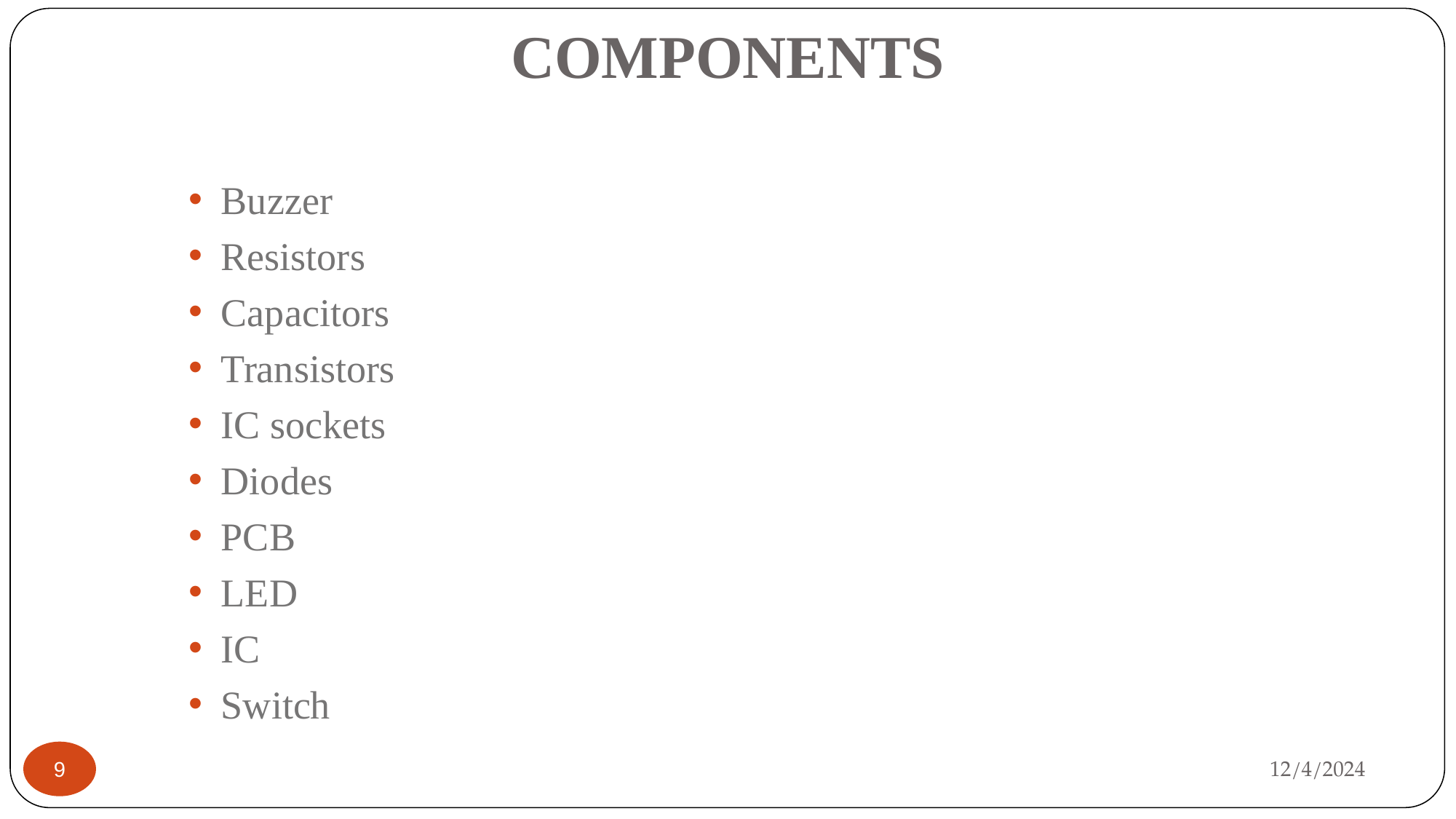

# COMPONENTS

Buzzer
Resistors
Capacitors
Transistors
IC sockets
Diodes
PCB
LED
IC
Switch

12/4/2024
9